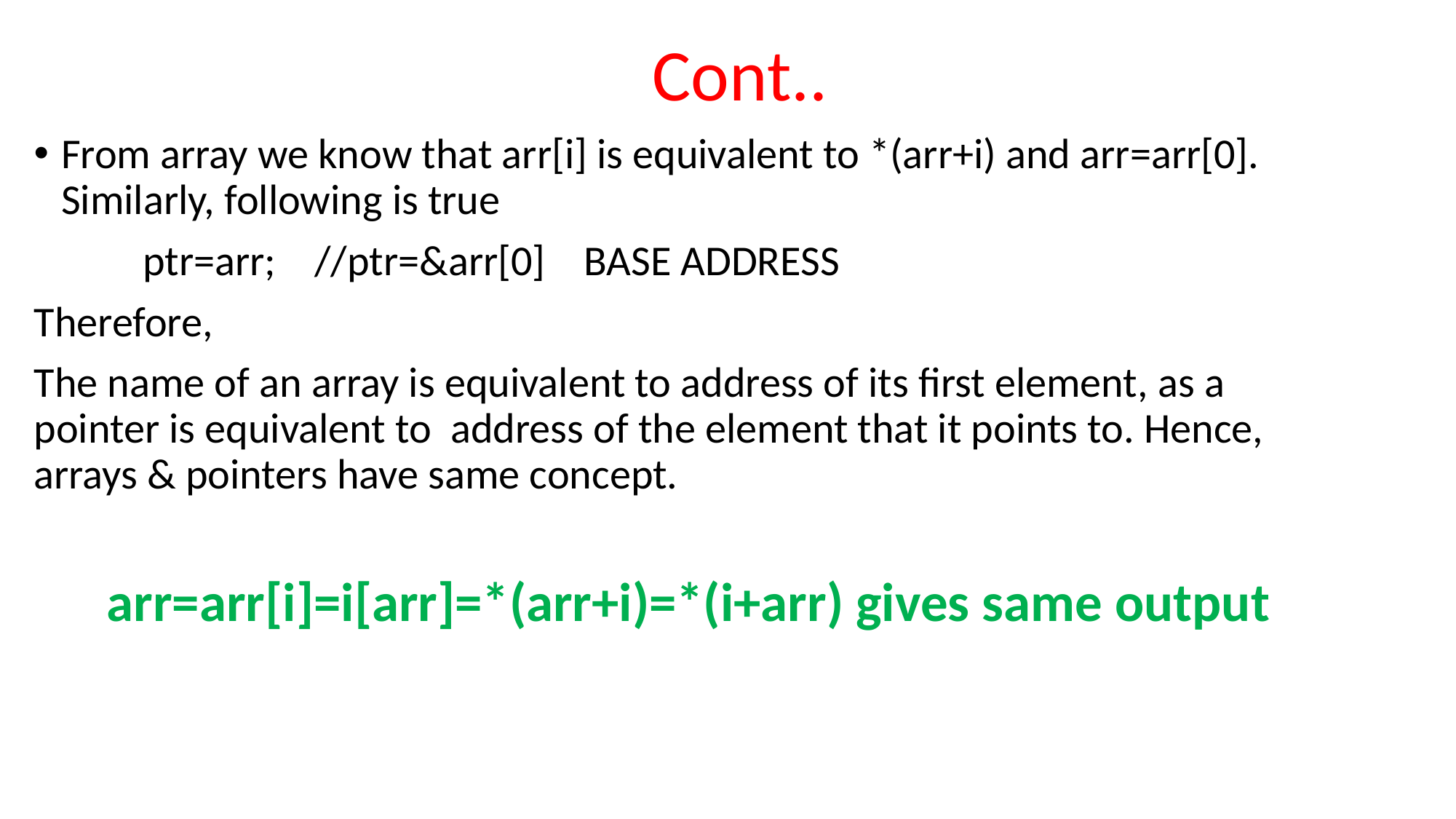

# Cont..
From array we know that arr[i] is equivalent to *(arr+i) and arr=arr[0]. Similarly, following is true
	ptr=arr;    //ptr=&arr[0]    BASE ADDRESS
Therefore,
The name of an array is equivalent to address of its first element, as a pointer is equivalent to  address of the element that it points to. Hence, arrays & pointers have same concept.

arr=arr[i]=i[arr]=*(arr+i)=*(i+arr) gives same output